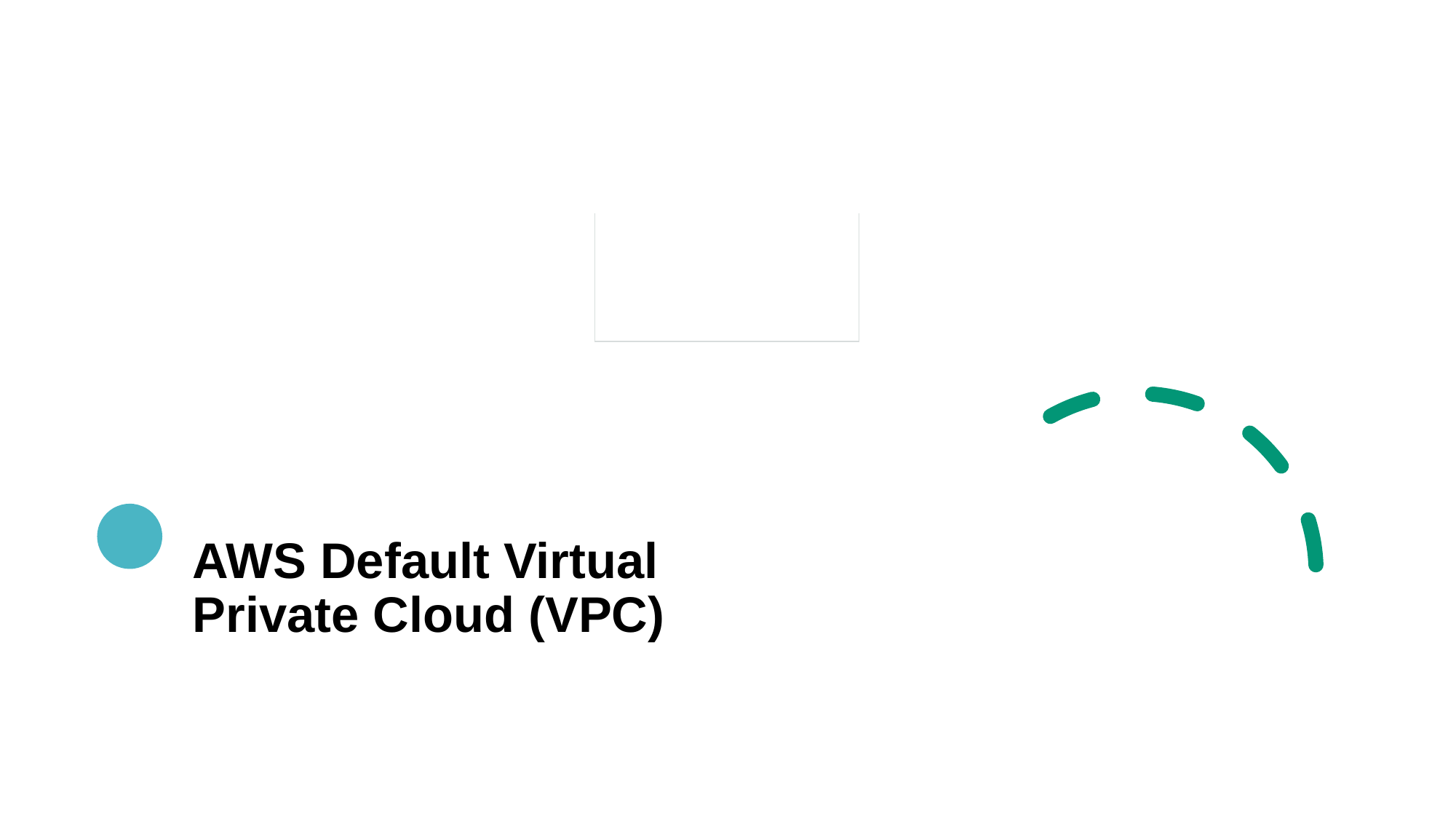

|  |
| --- |

# AWS Default Virtual Private Cloud (VPC)